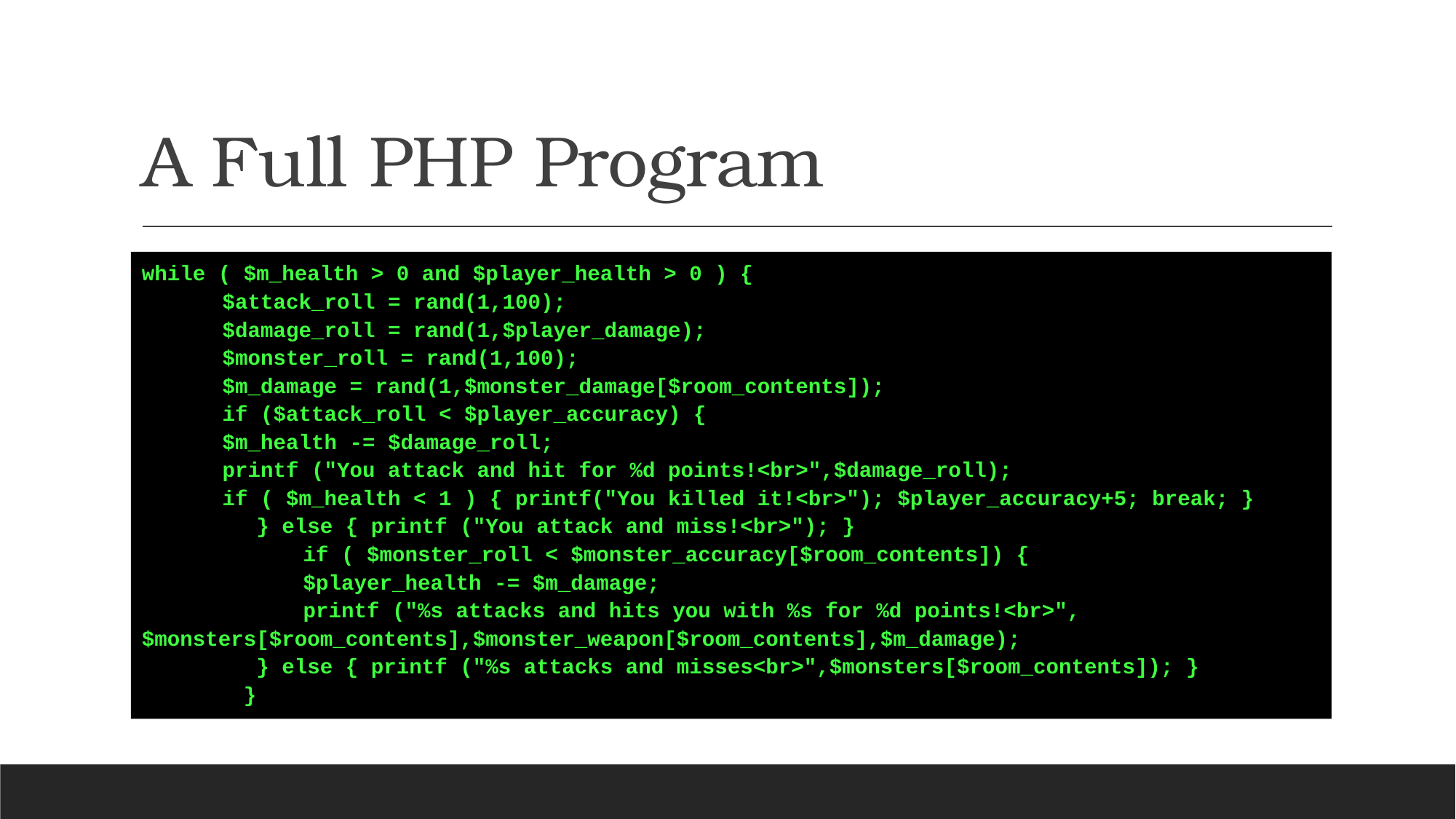

# A Full PHP Program
So, what happens to everything else in your file?
Because PHP was designed just to create Server-Side Dynamic Web Pages.
It just gets sent to the web browser as HTML.
This allows you to avoid a lot of unnecessary echo or printf statements.
while ( $m_health > 0 and $player_health > 0 ) {
	$attack_roll = rand(1,100);
	$damage_roll = rand(1,$player_damage);
	$monster_roll = rand(1,100);
	$m_damage = rand(1,$monster_damage[$room_contents]);
	if ($attack_roll < $player_accuracy) {
		$m_health -= $damage_roll;
		printf ("You attack and hit for %d points!<br>",$damage_roll);
		if ( $m_health < 1 ) { printf("You killed it!<br>"); $player_accuracy+5; break; }
         } else { printf ("You attack and miss!<br>"); }
        	if ( $monster_roll < $monster_accuracy[$room_contents]) {
            	$player_health -= $m_damage;
            	printf ("%s attacks and hits you with %s for %d points!<br>",$monsters[$room_contents],$monster_weapon[$room_contents],$m_damage);
         } else { printf ("%s attacks and misses<br>",$monsters[$room_contents]); }
        }